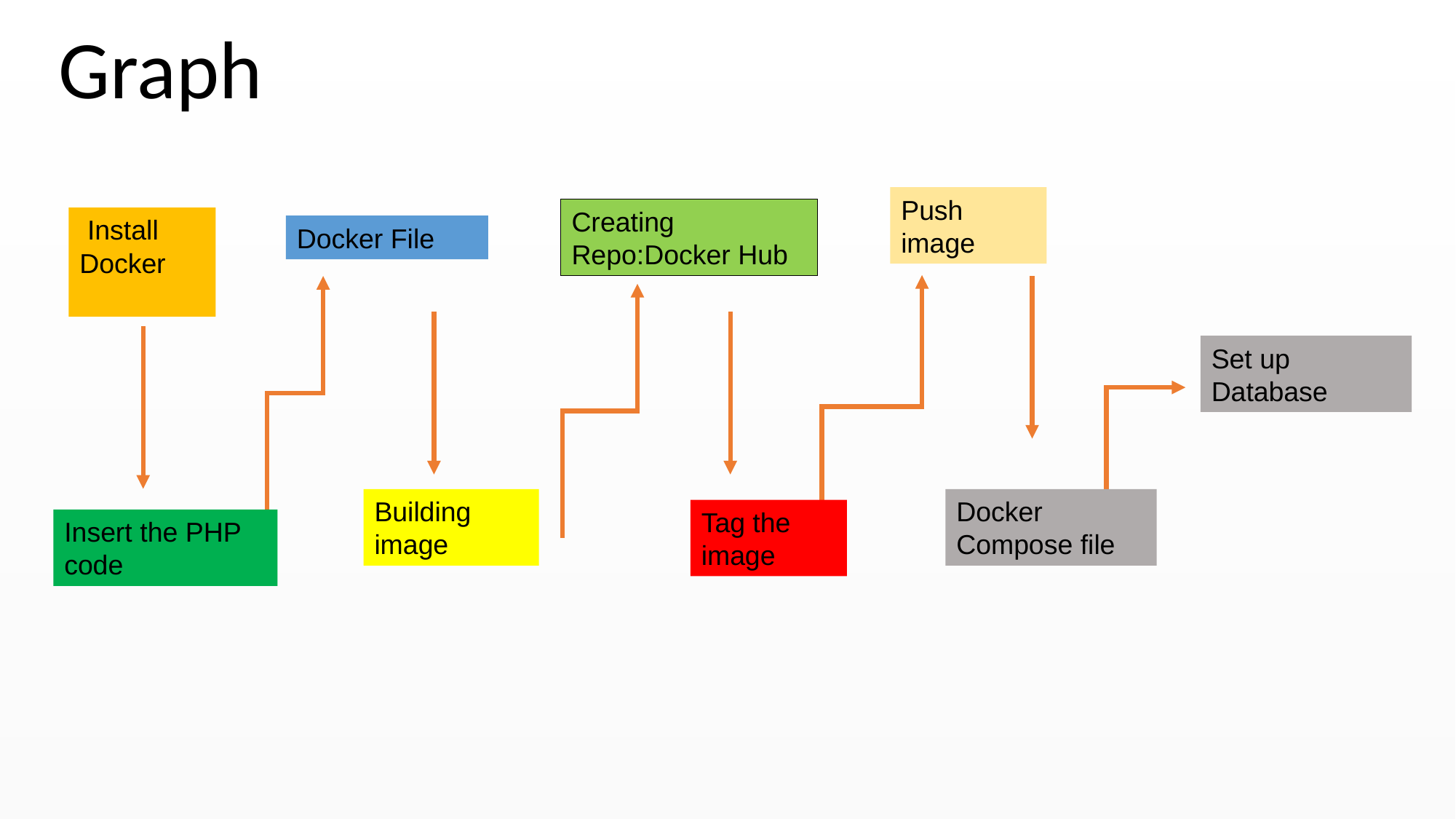

# Graph
Push image
Creating Repo:Docker Hub
 Install Docker

Docker File
Set up Database
Docker  Compose file
Building image
Tag the image
Insert the PHP code